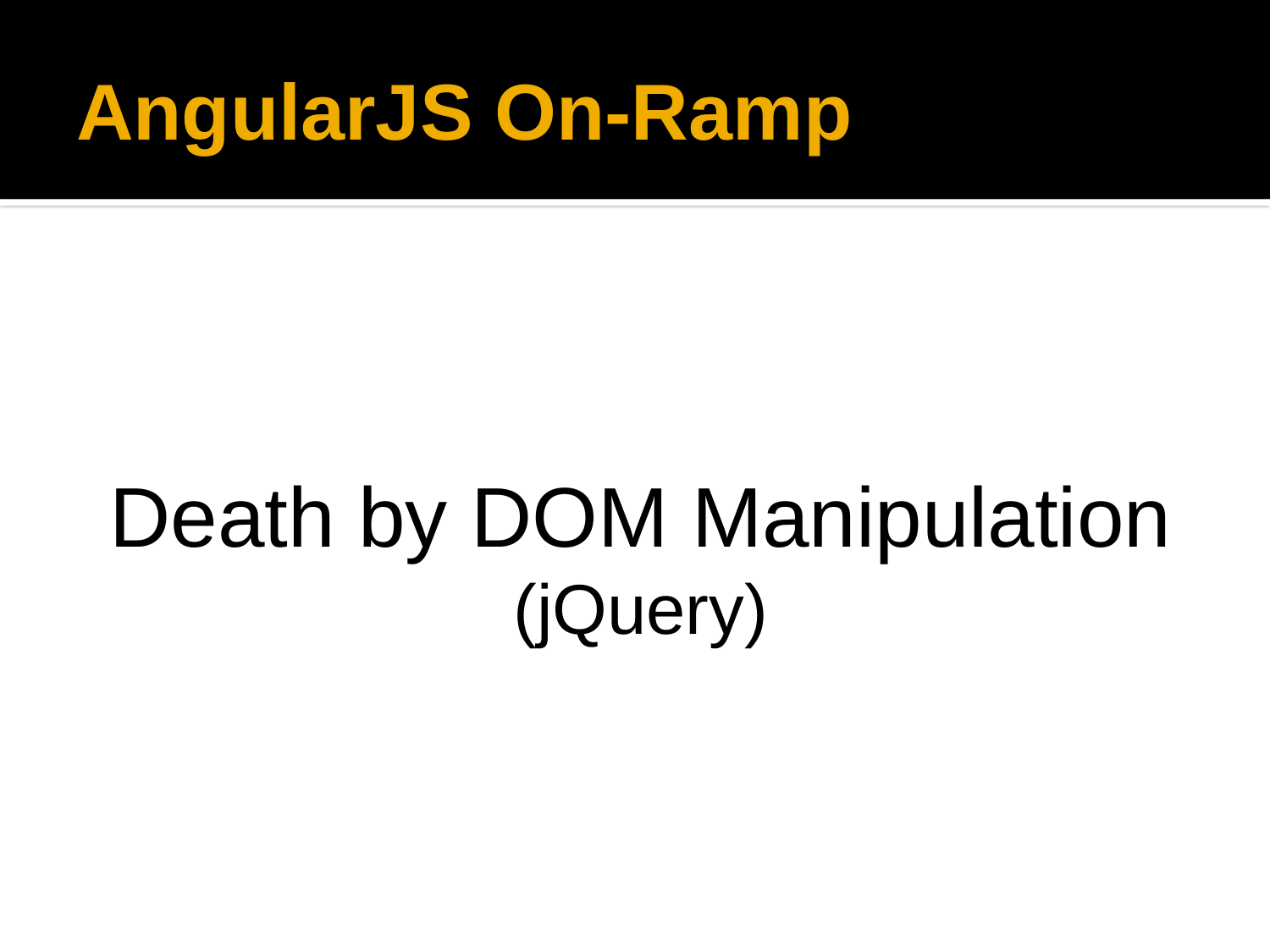

# AngularJS On-Ramp

Death by DOM Manipulation
(jQuery)